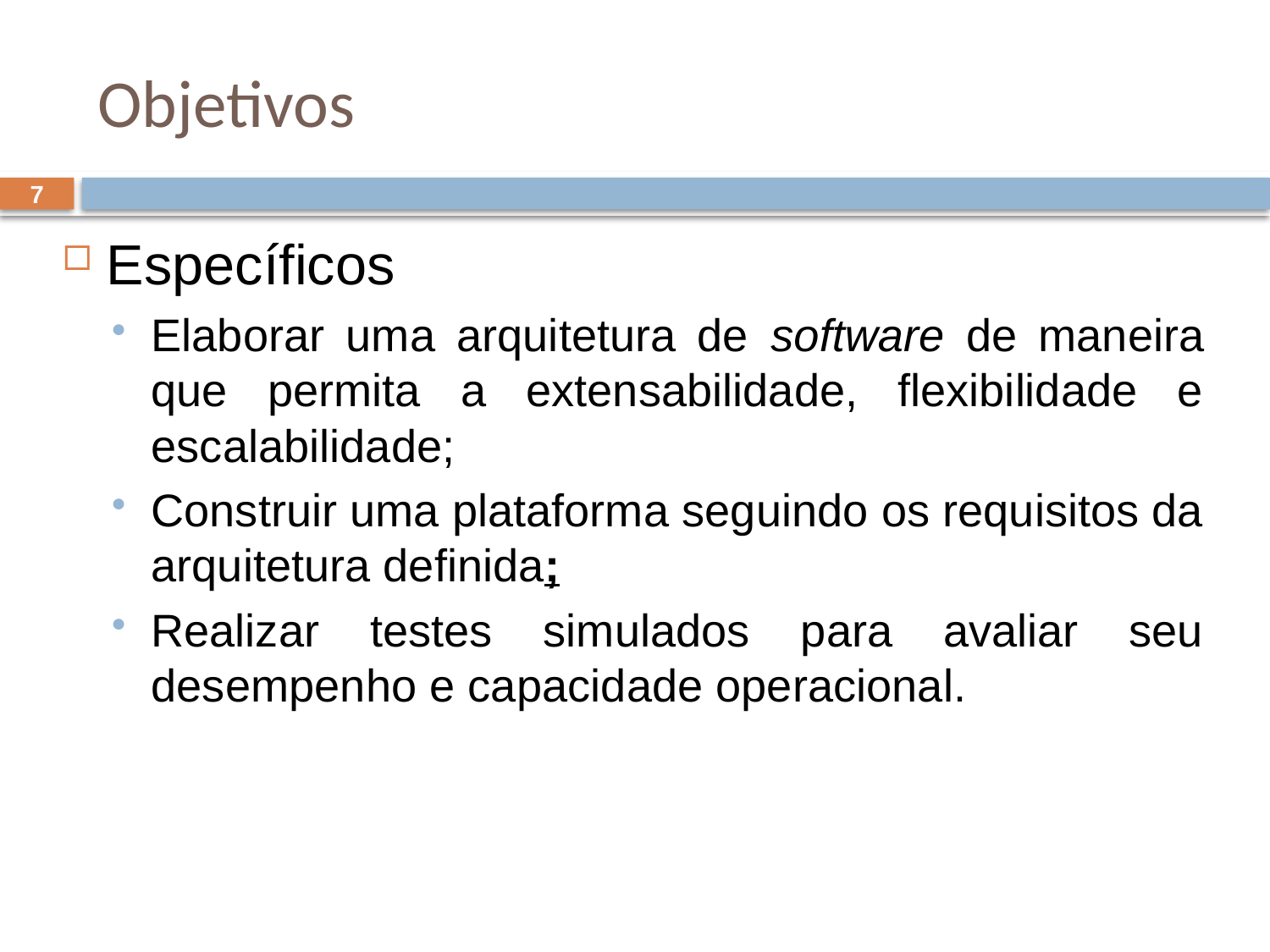

# Objetivos
7
Específicos
Elaborar uma arquitetura de software de maneira que permita a extensabilidade, flexibilidade e escalabilidade;
Construir uma plataforma seguindo os requisitos da arquitetura definida;
Realizar testes simulados para avaliar seu desempenho e capacidade operacional.